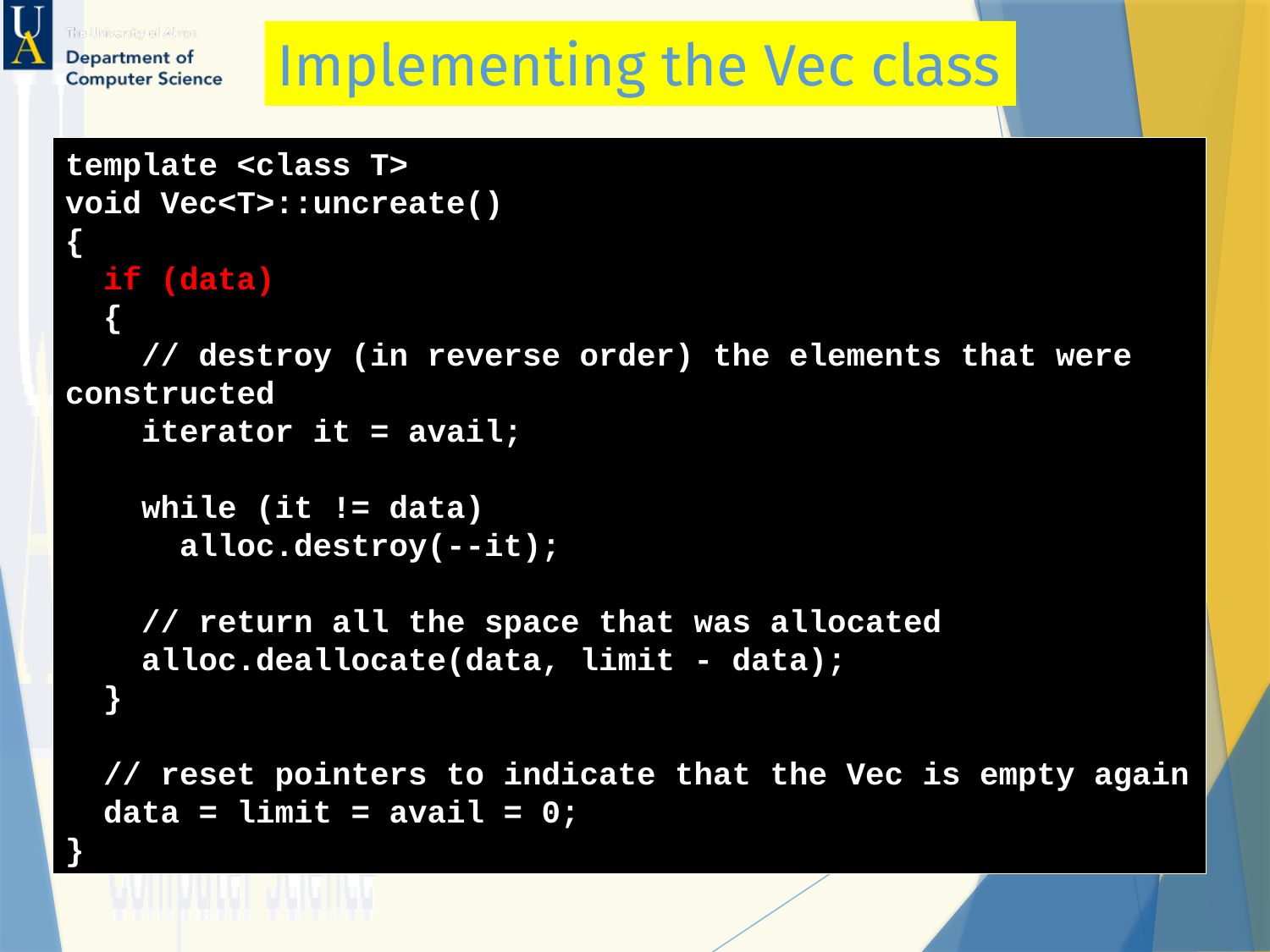

# Implementing the Vec class
template <class T>
void Vec<T>::uncreate()
{
  if (data)
  {
    // destroy (in reverse order) the elements that were    constructed
    iterator it = avail;

    while (it != data)
      alloc.destroy(--it);

    // return all the space that was allocated
    alloc.deallocate(data, limit - data);
  }

  // reset pointers to indicate that the Vec is empty again
  data = limit = avail = 0;
}